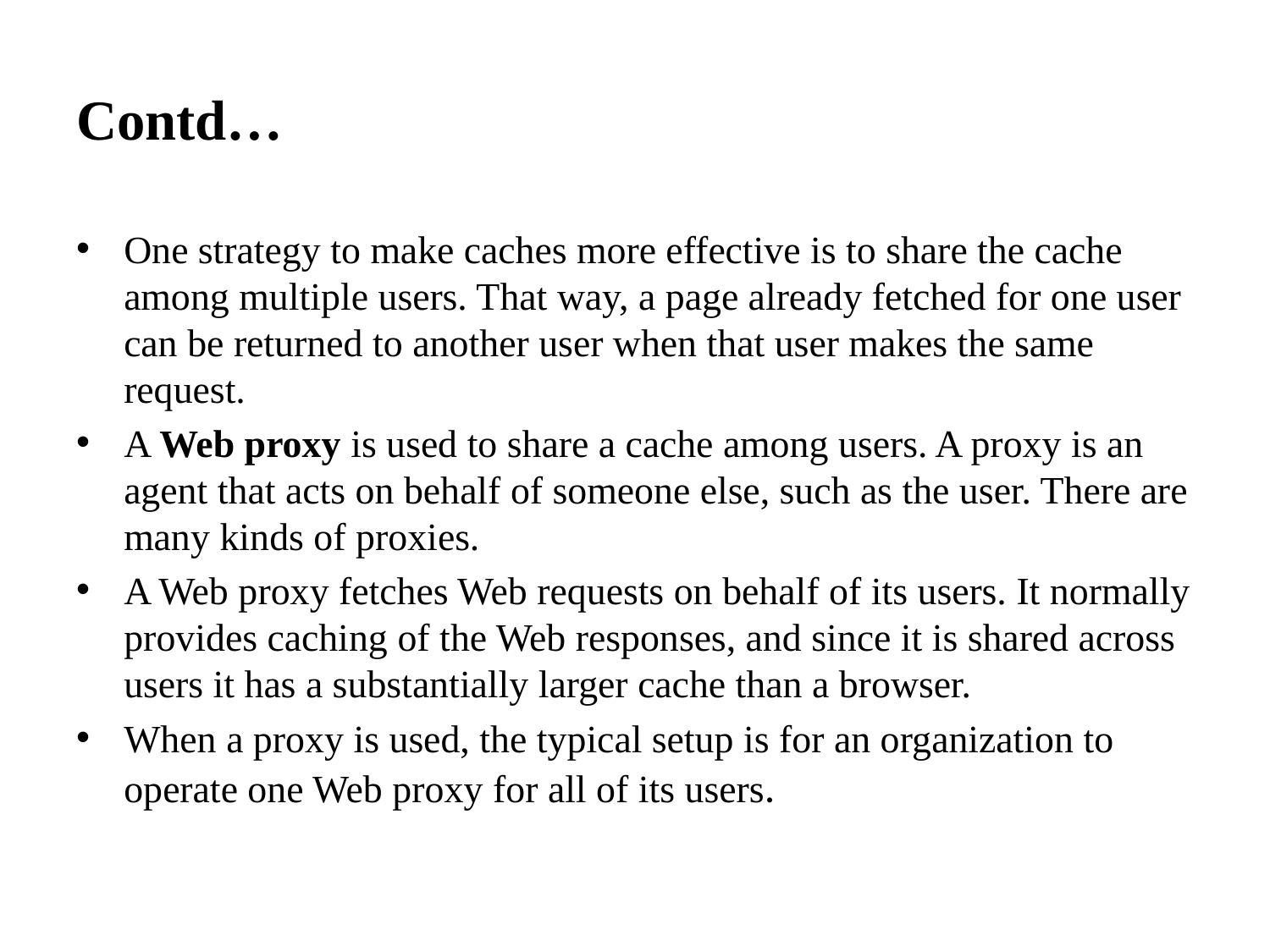

# Contd…
One strategy to make caches more effective is to share the cache among multiple users. That way, a page already fetched for one user can be returned to another user when that user makes the same request.
A Web proxy is used to share a cache among users. A proxy is an agent that acts on behalf of someone else, such as the user. There are many kinds of proxies.
A Web proxy fetches Web requests on behalf of its users. It normally provides caching of the Web responses, and since it is shared across users it has a substantially larger cache than a browser.
When a proxy is used, the typical setup is for an organization to operate one Web proxy for all of its users.